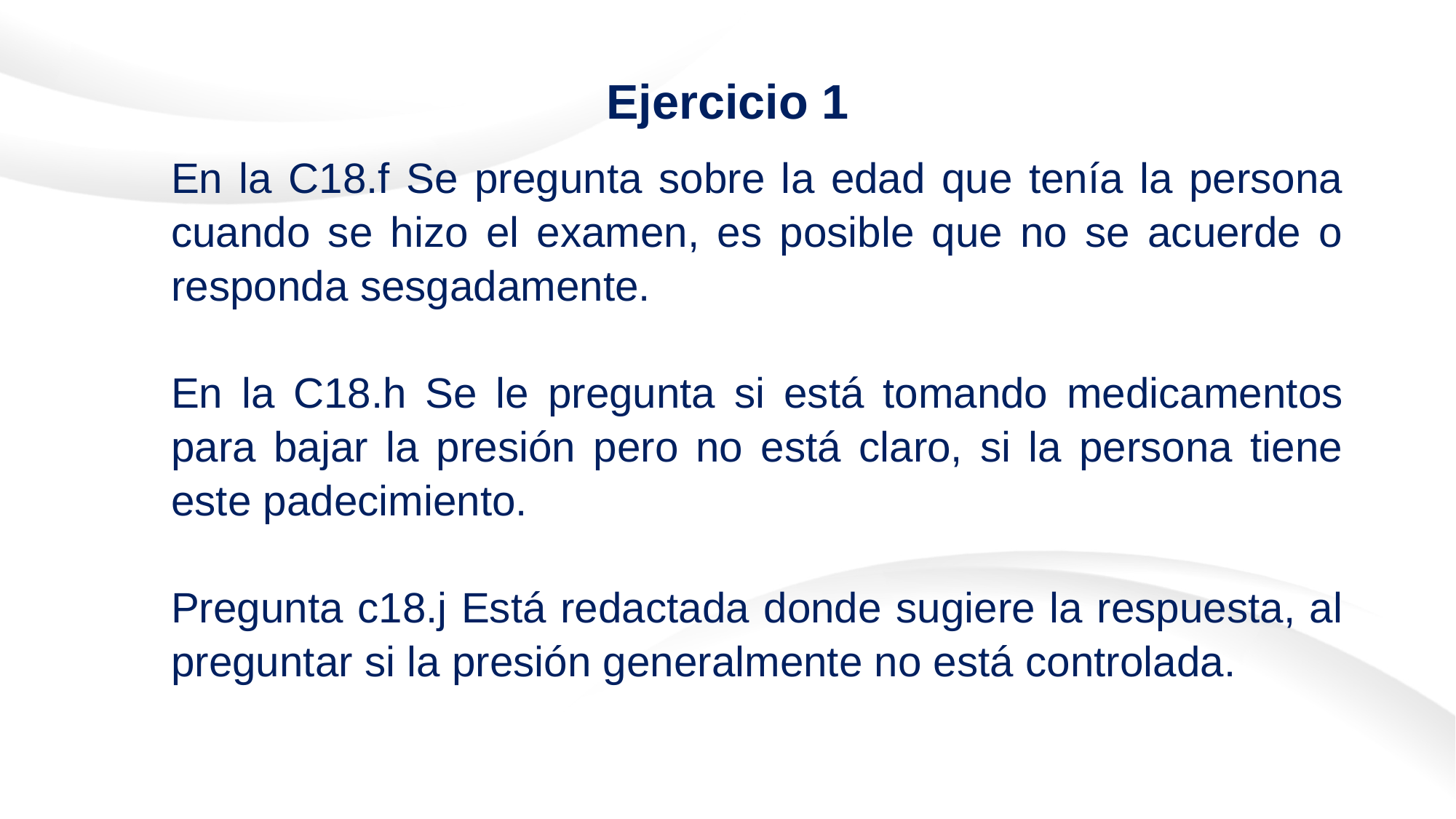

# Ejercicio 1
En la C18.f Se pregunta sobre la edad que tenía la persona cuando se hizo el examen, es posible que no se acuerde o responda sesgadamente.

En la C18.h Se le pregunta si está tomando medicamentos para bajar la presión pero no está claro, si la persona tiene este padecimiento.

Pregunta c18.j Está redactada donde sugiere la respuesta, al preguntar si la presión generalmente no está controlada.